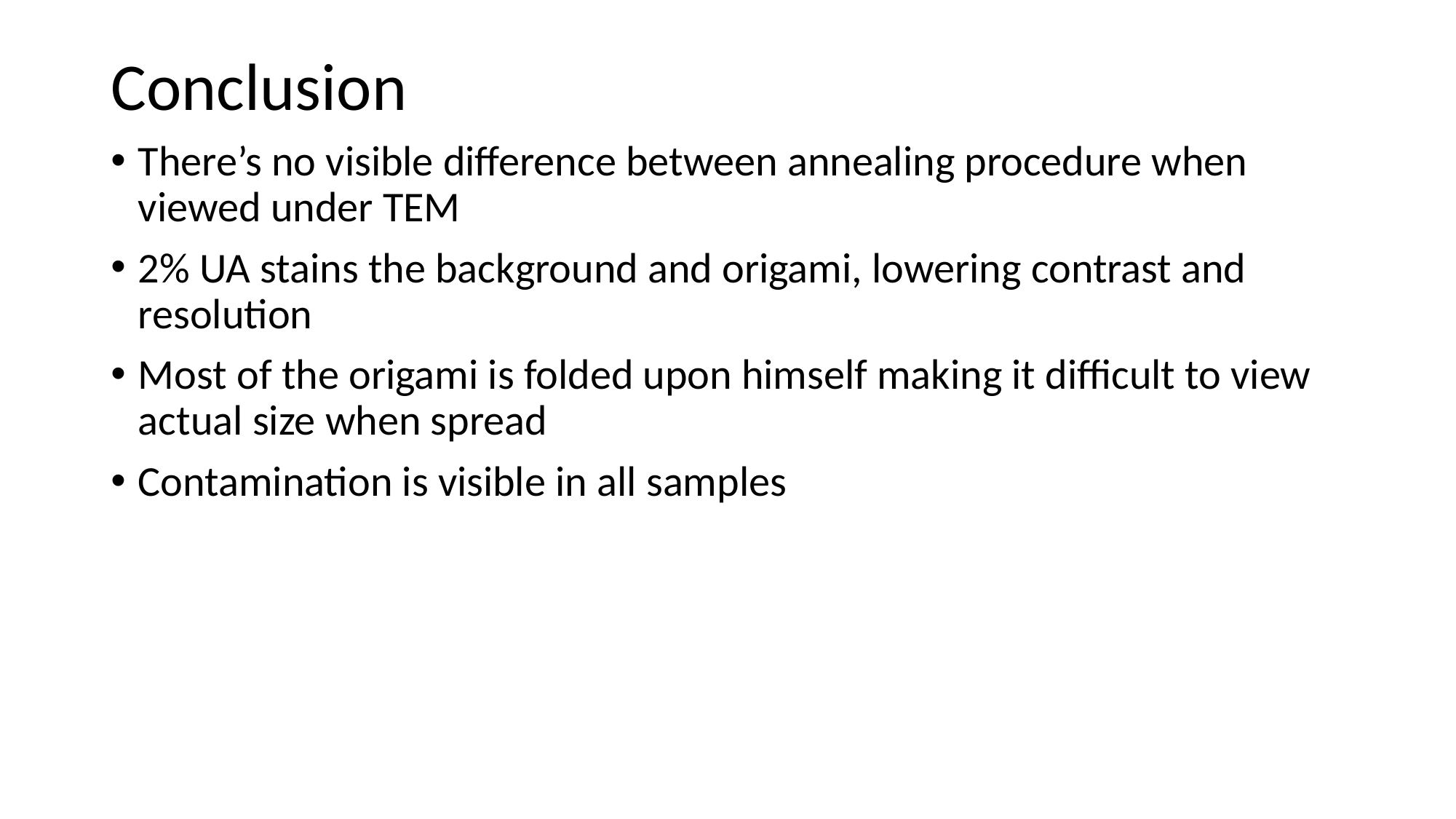

# Conclusion
There’s no visible difference between annealing procedure when viewed under TEM
2% UA stains the background and origami, lowering contrast and resolution
Most of the origami is folded upon himself making it difficult to view actual size when spread
Contamination is visible in all samples